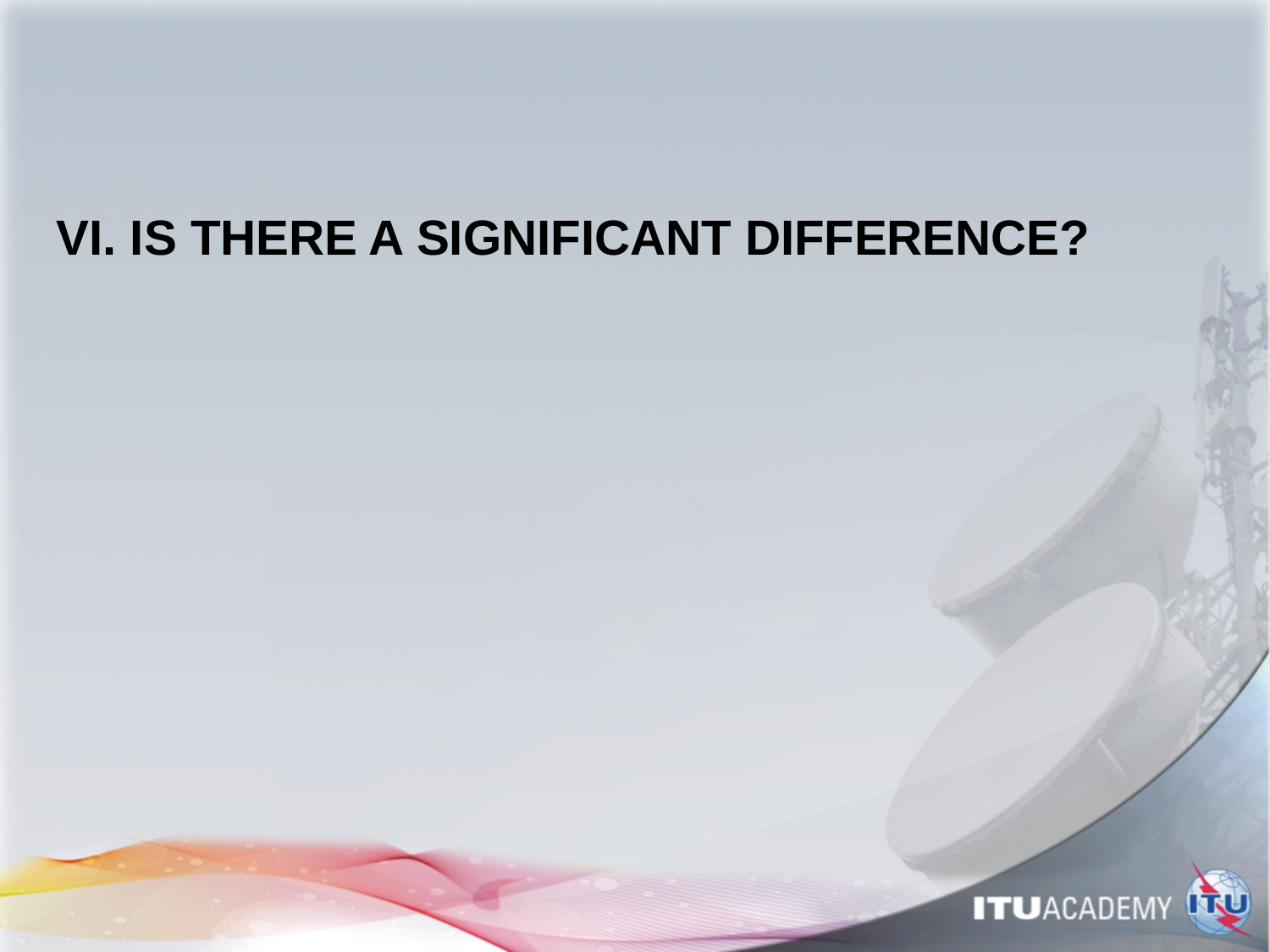

# VI. IS THERE A SIGNIFICANT DIFFERENCE?